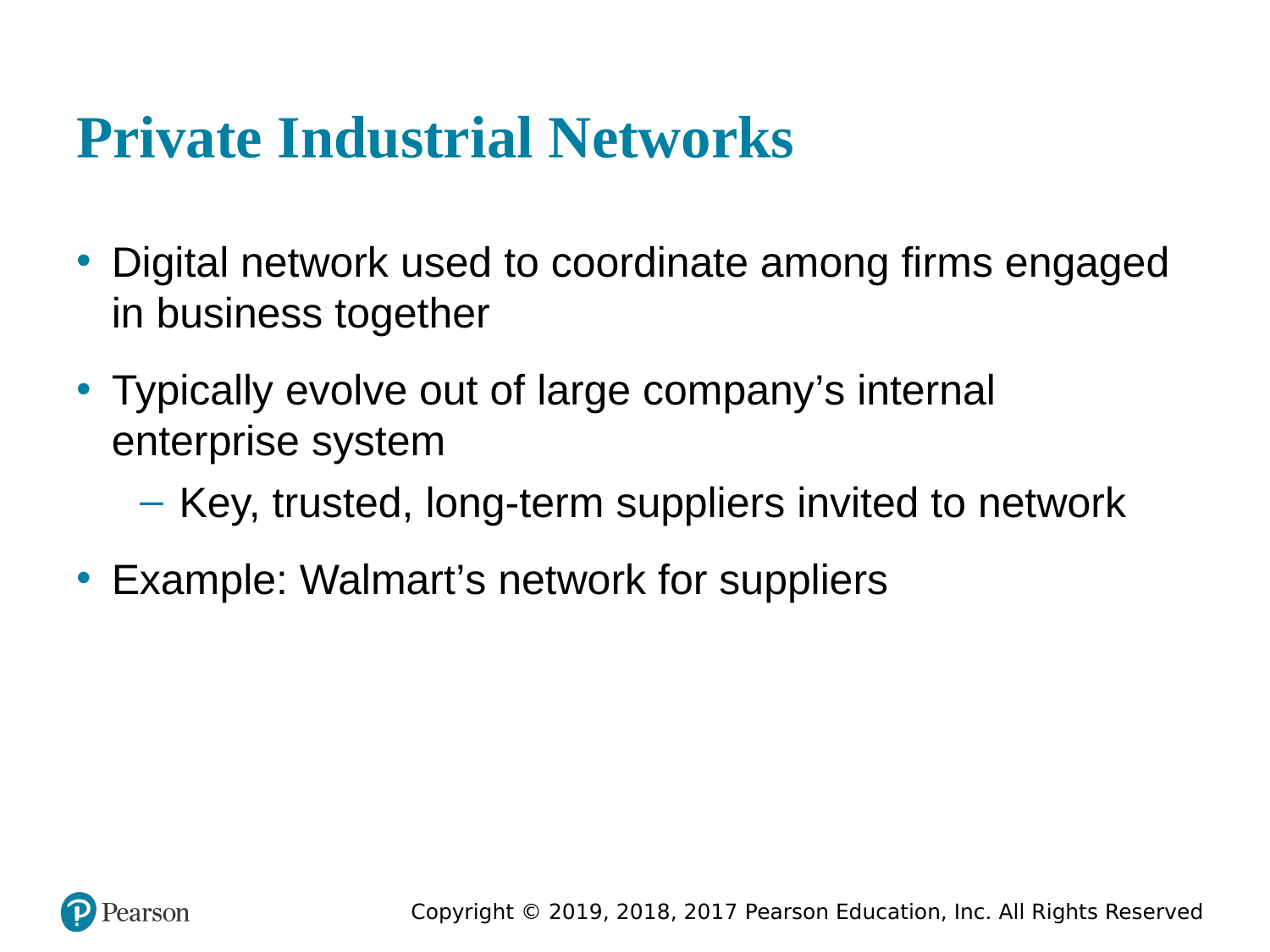

# Private Industrial Networks
Digital network used to coordinate among firms engaged in business together
Typically evolve out of large company’s internal enterprise system
Key, trusted, long-term suppliers invited to network
Example: Walmart’s network for suppliers